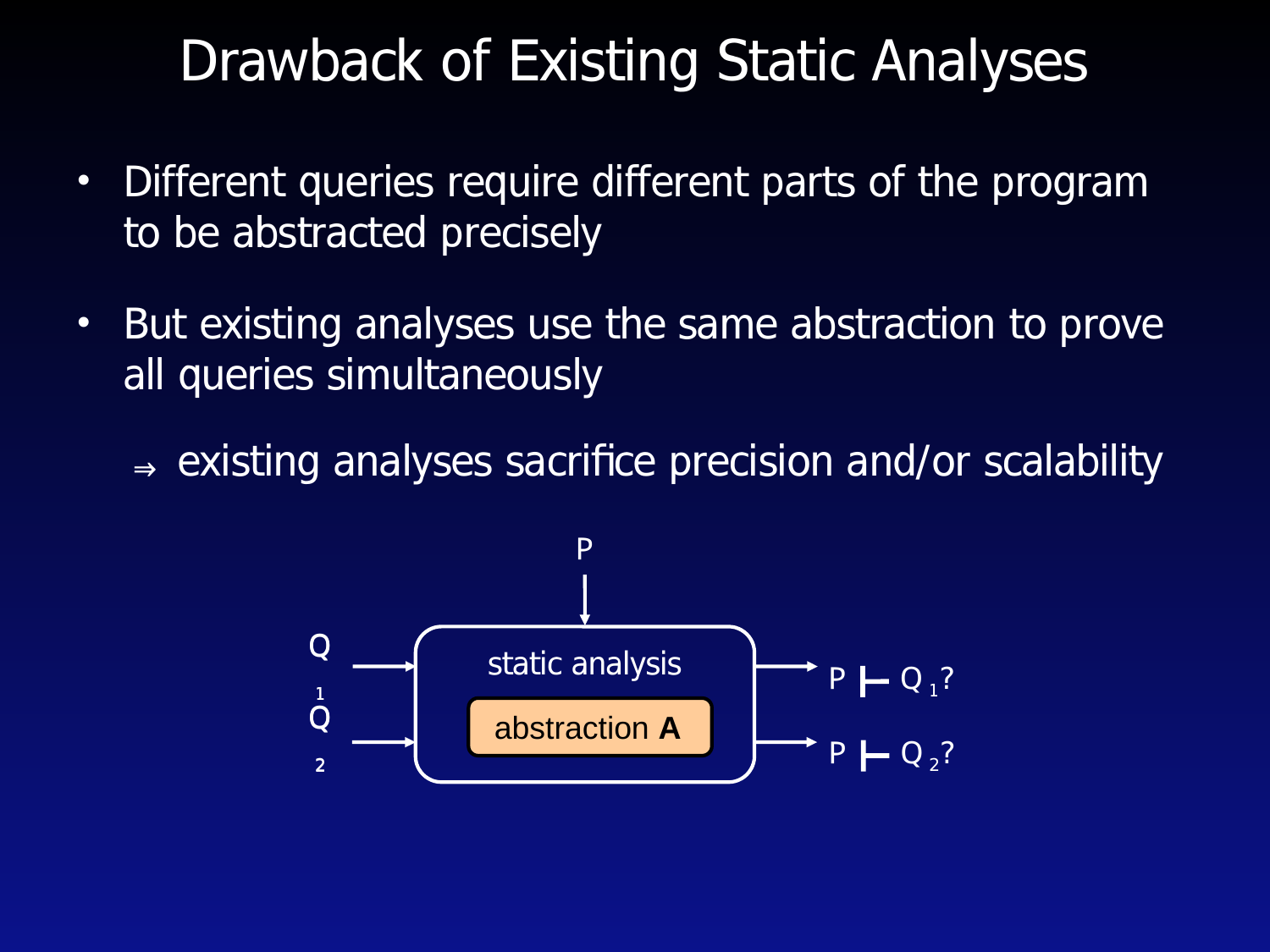

# Drawback of Existing Static Analyses
Different queries require different parts of the program to be abstracted precisely

But existing analyses use the same abstraction to prove all queries simultaneously
⇒ existing analyses sacrifice precision and/or scalability
P

P ⊢ Q 1?
static analysis

Q 1
Q 1

P ⊢ Q 2?
abstraction A
Q 2
Q 2